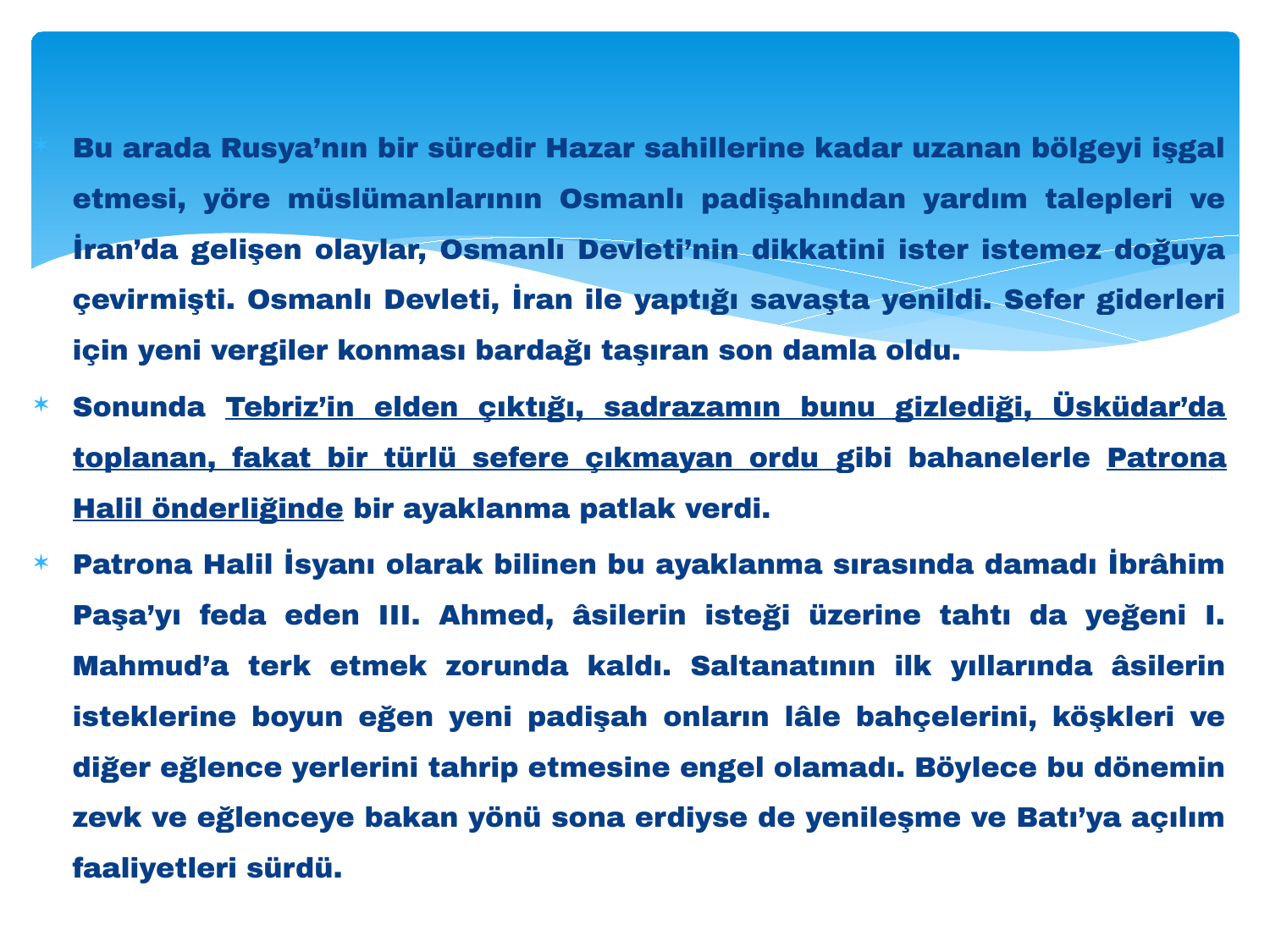

#
Bu arada Rusya’nın bir süredir Hazar sahillerine kadar uzanan bölgeyi işgal etmesi, yöre müslümanlarının Osmanlı padişahından yardım talepleri ve İran’da gelişen olaylar, Osmanlı Devleti’nin dikkatini ister istemez doğuya çevirmişti. Osmanlı Devleti, İran ile yaptığı savaşta yenildi. Sefer giderleri için yeni vergiler konması bardağı taşıran son damla oldu.
Sonunda Tebriz’in elden çıktığı, sadrazamın bunu gizlediği, Üsküdar’da toplanan, fakat bir türlü sefere çıkmayan ordu gibi bahanelerle Patrona Halil önderliğinde bir ayaklanma patlak verdi.
Patrona Halil İsyanı olarak bilinen bu ayaklanma sırasında damadı İbrâhim Paşa’yı feda eden III. Ahmed, âsilerin isteği üzerine tahtı da yeğeni I. Mahmud’a terk etmek zorunda kaldı. Saltanatının ilk yıllarında âsilerin isteklerine boyun eğen yeni padişah onların lâle bahçelerini, köşkleri ve diğer eğlence yerlerini tahrip etmesine engel olamadı. Böylece bu dönemin zevk ve eğlenceye bakan yönü sona erdiyse de yenileşme ve Batı’ya açılım faaliyetleri sürdü.